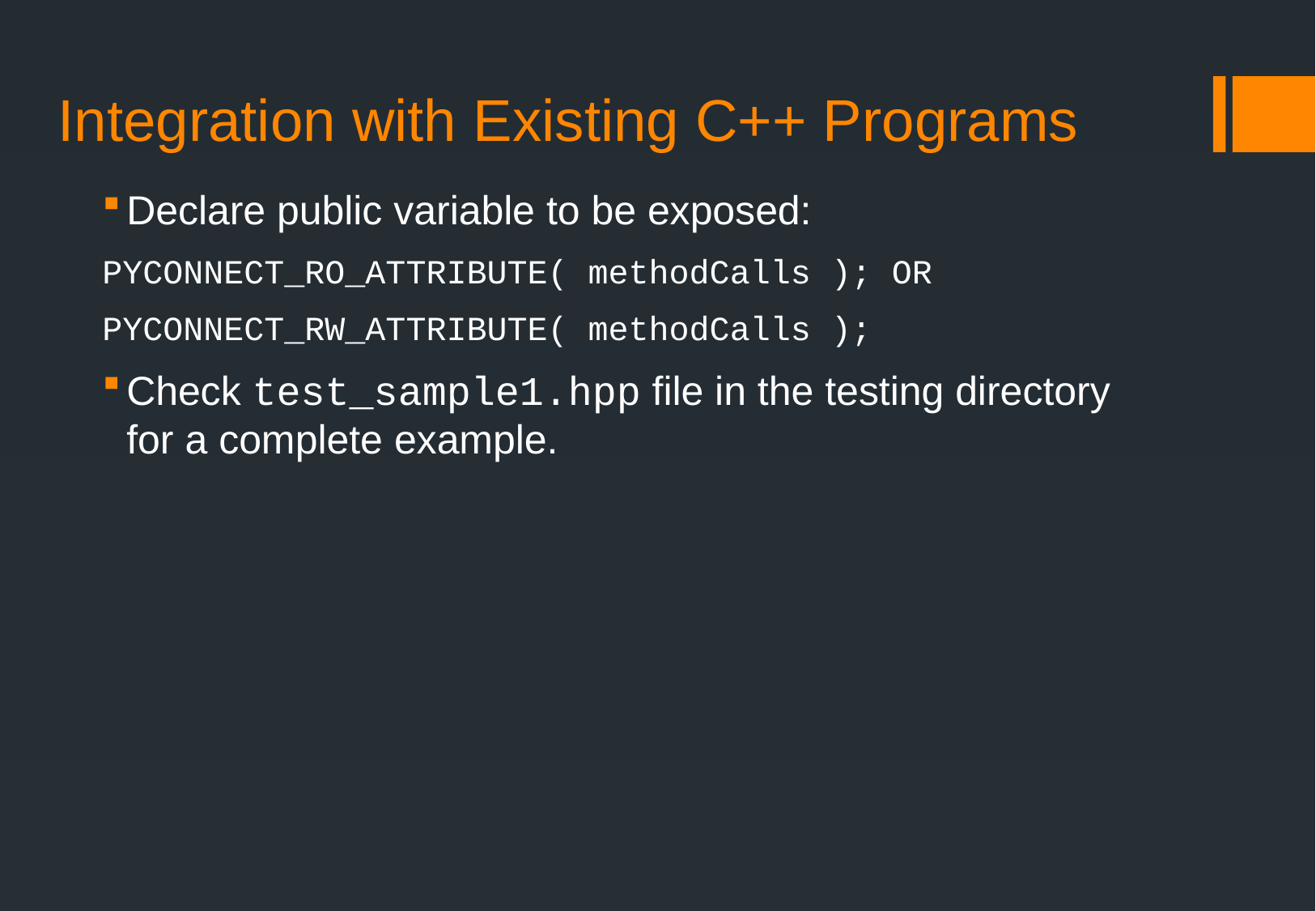

# Integration with Existing C++ Programs
Declare public variable to be exposed:
PYCONNECT_RO_ATTRIBUTE( methodCalls ); OR
PYCONNECT_RW_ATTRIBUTE( methodCalls );
Check test_sample1.hpp file in the testing directory for a complete example.